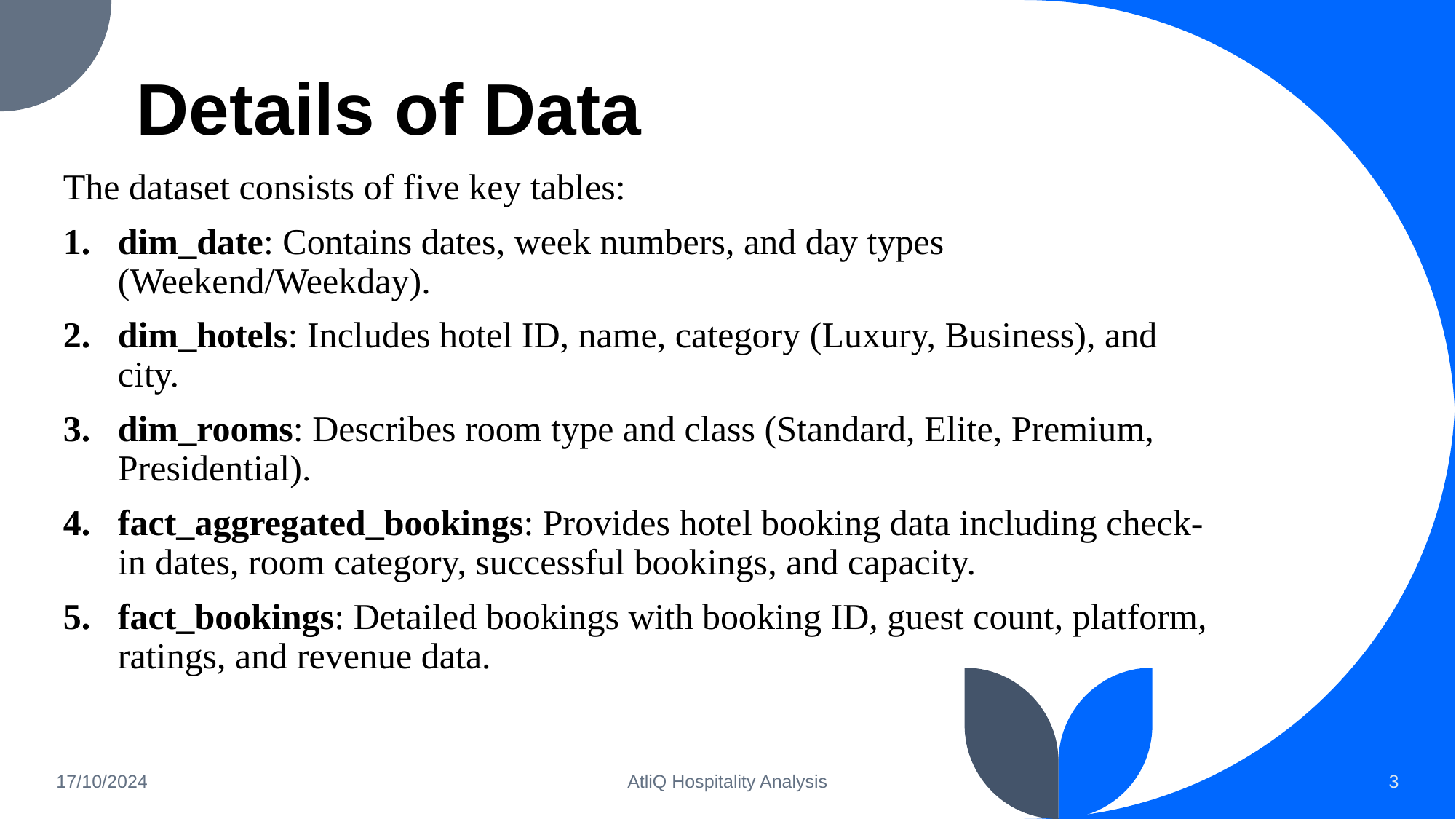

# Details of Data
The dataset consists of five key tables:
dim_date: Contains dates, week numbers, and day types (Weekend/Weekday).
dim_hotels: Includes hotel ID, name, category (Luxury, Business), and city.
dim_rooms: Describes room type and class (Standard, Elite, Premium, Presidential).
fact_aggregated_bookings: Provides hotel booking data including check-in dates, room category, successful bookings, and capacity.
fact_bookings: Detailed bookings with booking ID, guest count, platform, ratings, and revenue data.

17/10/2024
AtliQ Hospitality Analysis
3